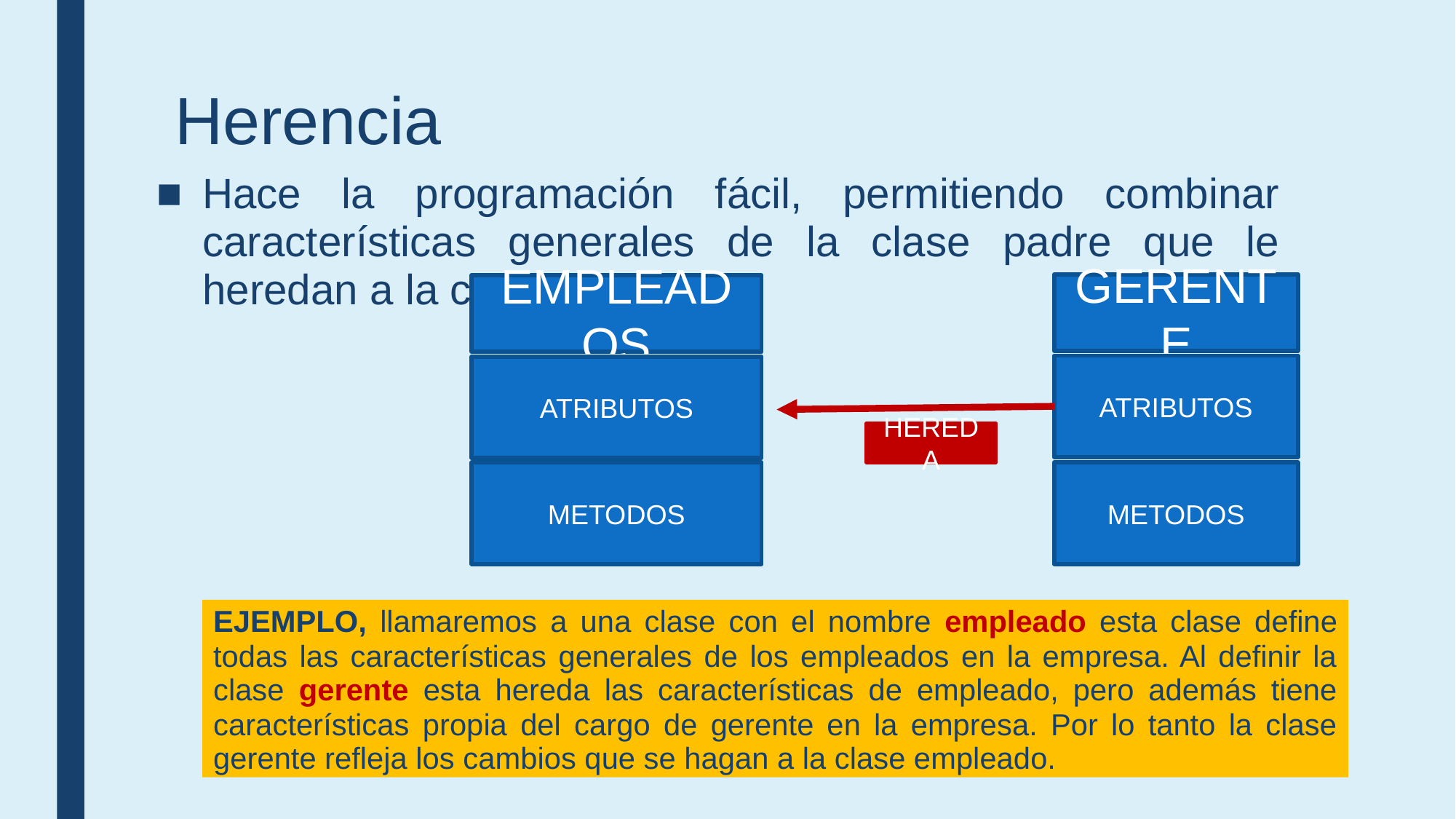

# Herencia
Hace la programación fácil, permitiendo combinar características generales de la clase padre que le heredan a la clase hijo.

GERENTE
EMPLEADOS
ATRIBUTOS
ATRIBUTOS
HEREDA
METODOS
METODOS
EJEMPLO, llamaremos a una clase con el nombre empleado esta clase define todas las características generales de los empleados en la empresa. Al definir la clase gerente esta hereda las características de empleado, pero además tiene características propia del cargo de gerente en la empresa. Por lo tanto la clase gerente refleja los cambios que se hagan a la clase empleado.